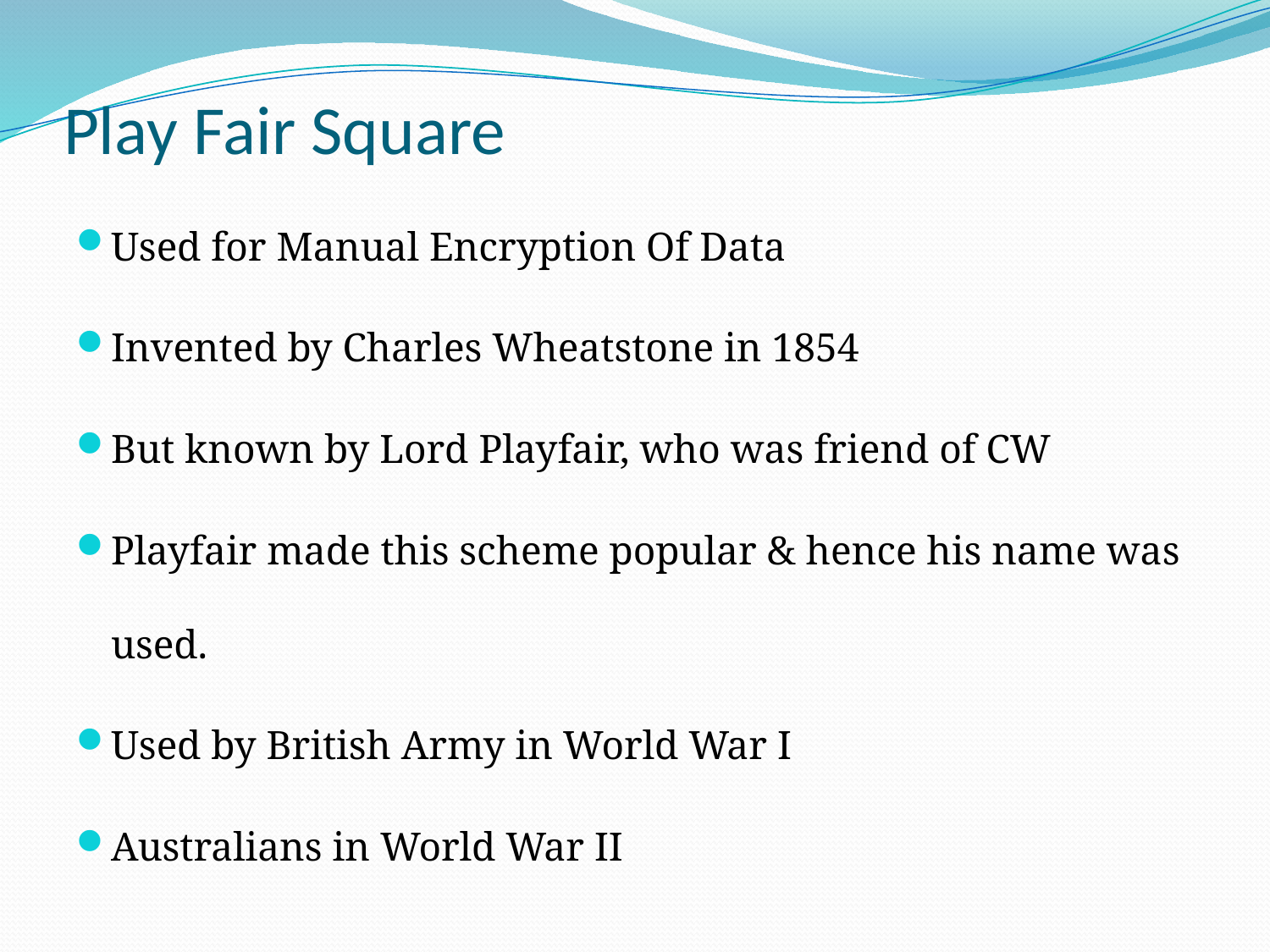

# Play Fair Square
Used for Manual Encryption Of Data
Invented by Charles Wheatstone in 1854
But known by Lord Playfair, who was friend of CW
Playfair made this scheme popular & hence his name was used.
Used by British Army in World War I
Australians in World War II